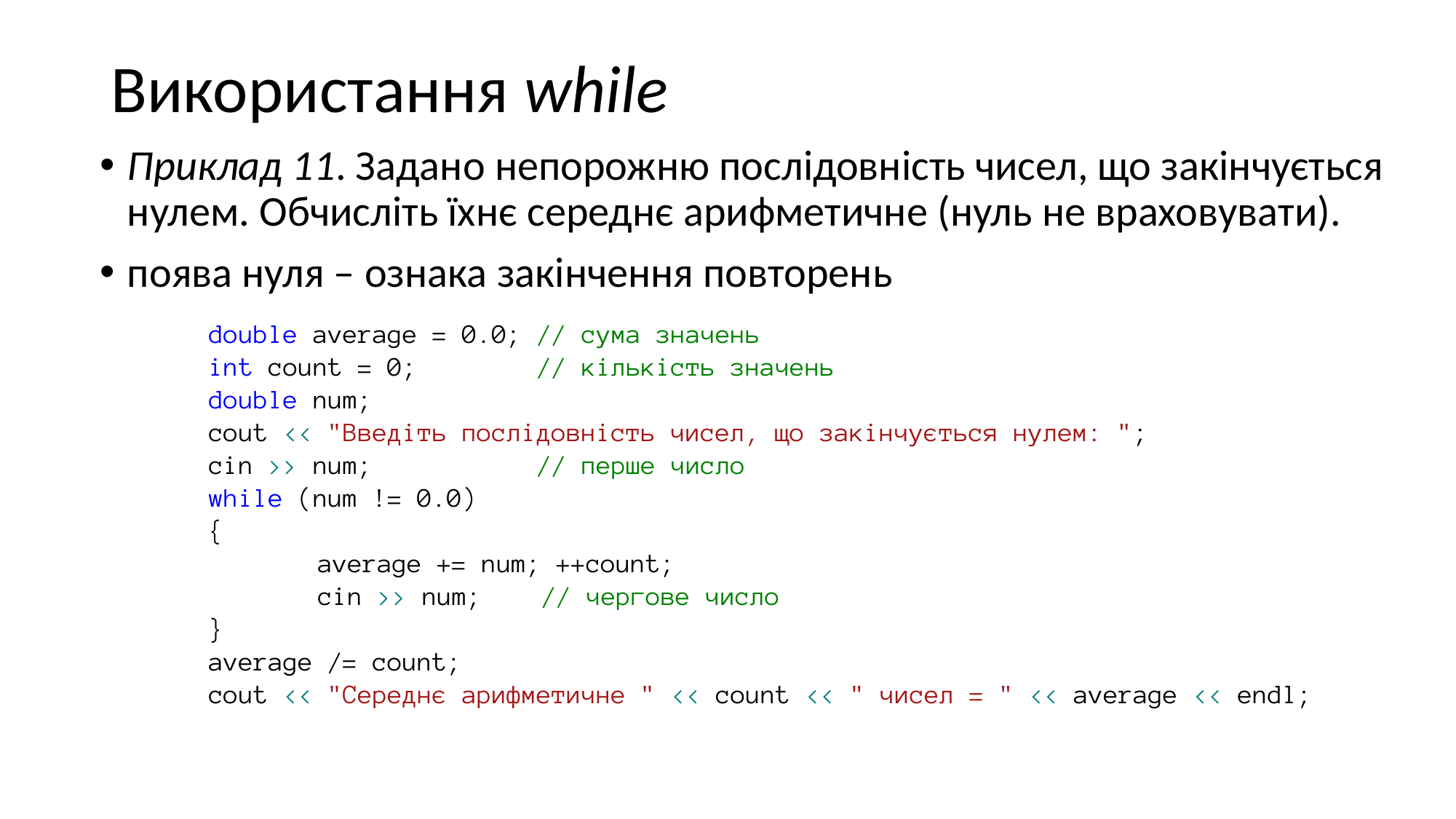

# Використання while
Приклад 11. Задано непорожню послідовність чисел, що закінчується нулем. Обчисліть їхнє середнє арифметичне (нуль не враховувати).
поява нуля – ознака закінчення повторень
	double average = 0.0; // сума значень
	int count = 0;        // кількість значень
	double num;
	cout << "Введіть послідовність чисел, що закінчується нулем: ";
	cin >> num;           // перше число
	while (num != 0.0)
	{
		average += num; ++count;
		cin >> num;    // чергове число
	}
	average /= count;
	cout << "Середнє арифметичне " << count << " чисел = " << average << endl;